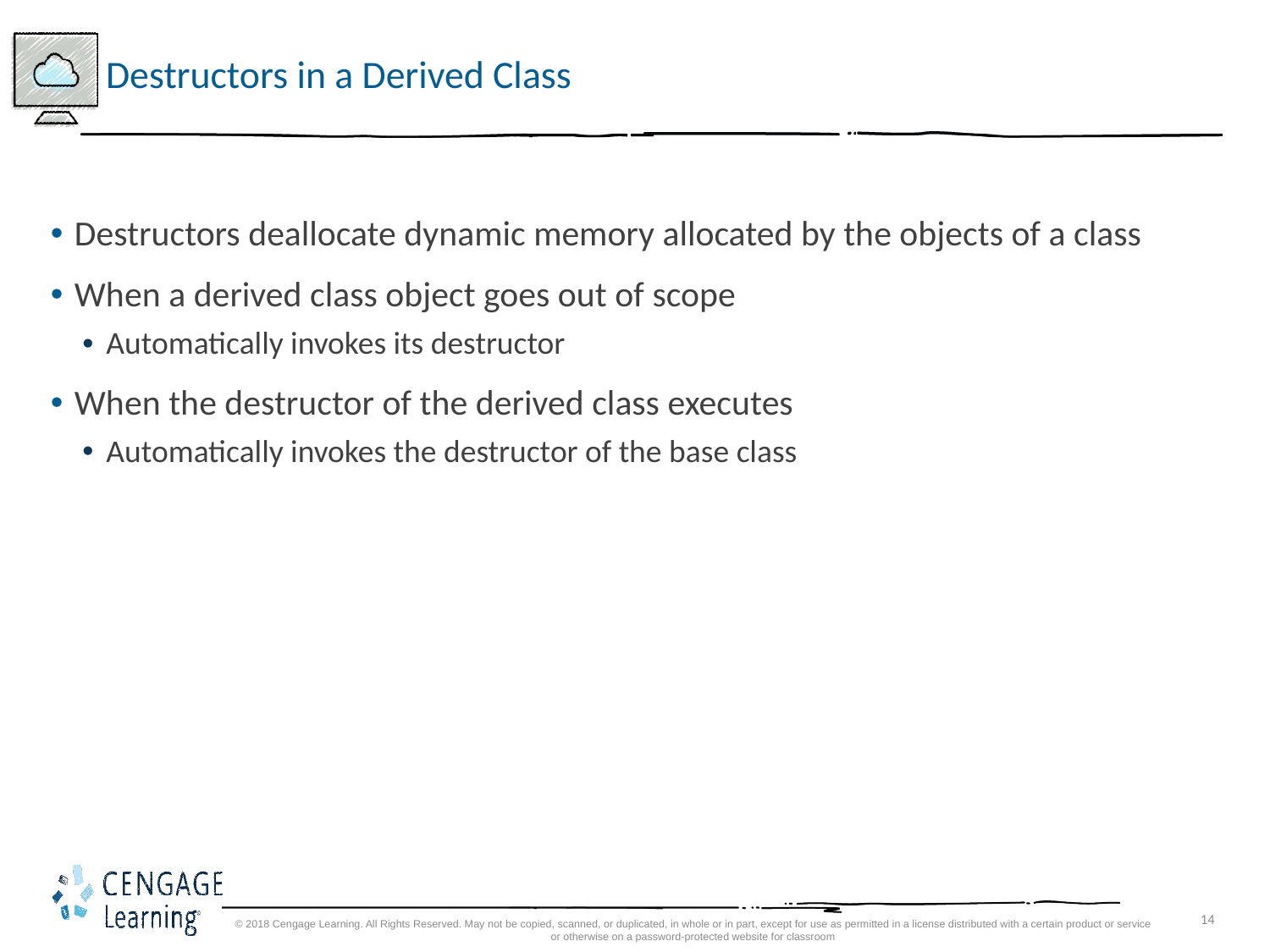

# Destructors in a Derived Class
Destructors deallocate dynamic memory allocated by the objects of a class
When a derived class object goes out of scope
Automatically invokes its destructor
When the destructor of the derived class executes
Automatically invokes the destructor of the base class
© 2018 Cengage Learning. All Rights Reserved. May not be copied, scanned, or duplicated, in whole or in part, except for use as permitted in a license distributed with a certain product or service or otherwise on a password-protected website for classroom